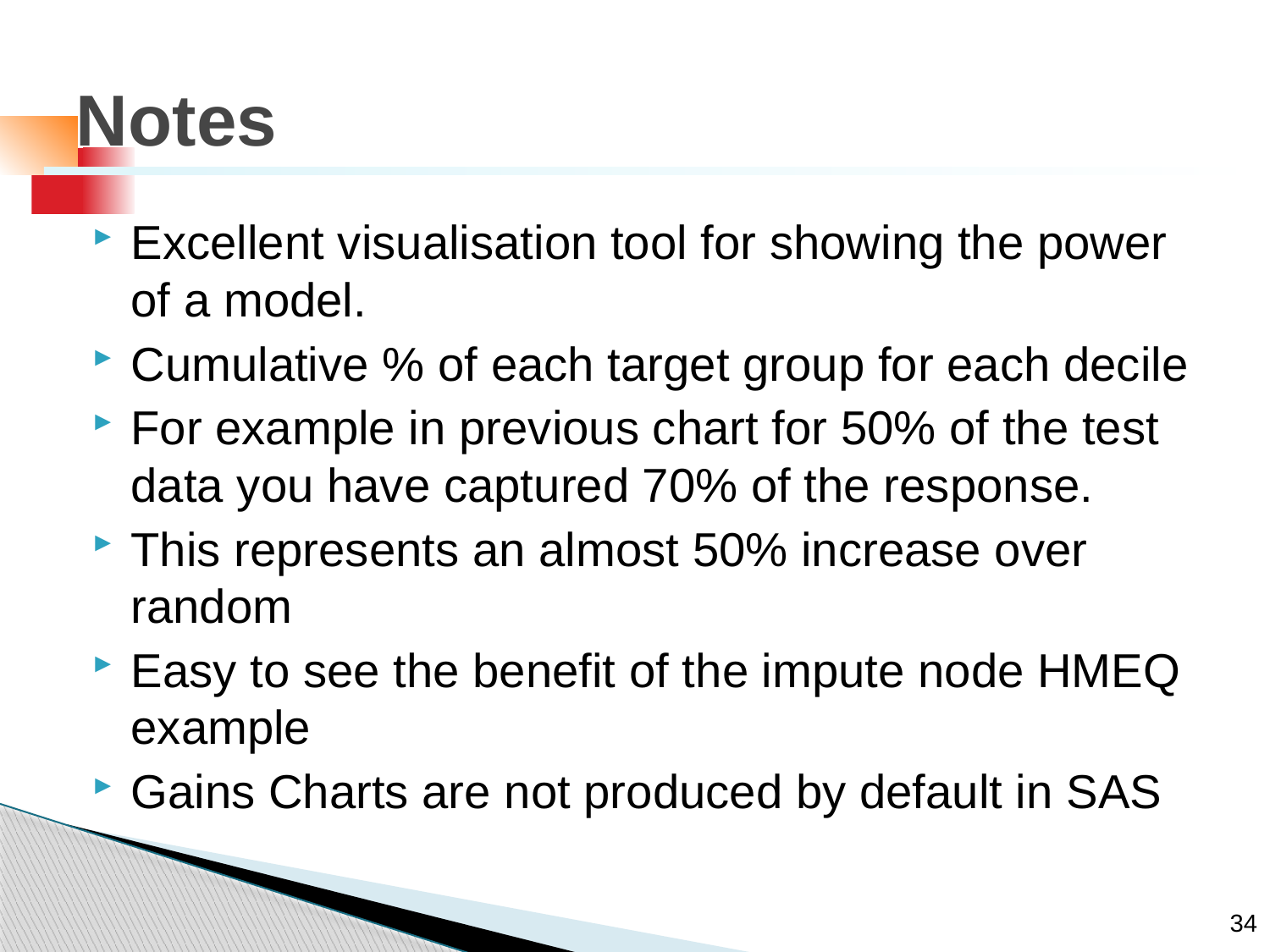

# Notes
Excellent visualisation tool for showing the power of a model.
Cumulative % of each target group for each decile
For example in previous chart for 50% of the test data you have captured 70% of the response.
This represents an almost 50% increase over random
Easy to see the benefit of the impute node HMEQ example
Gains Charts are not produced by default in SAS